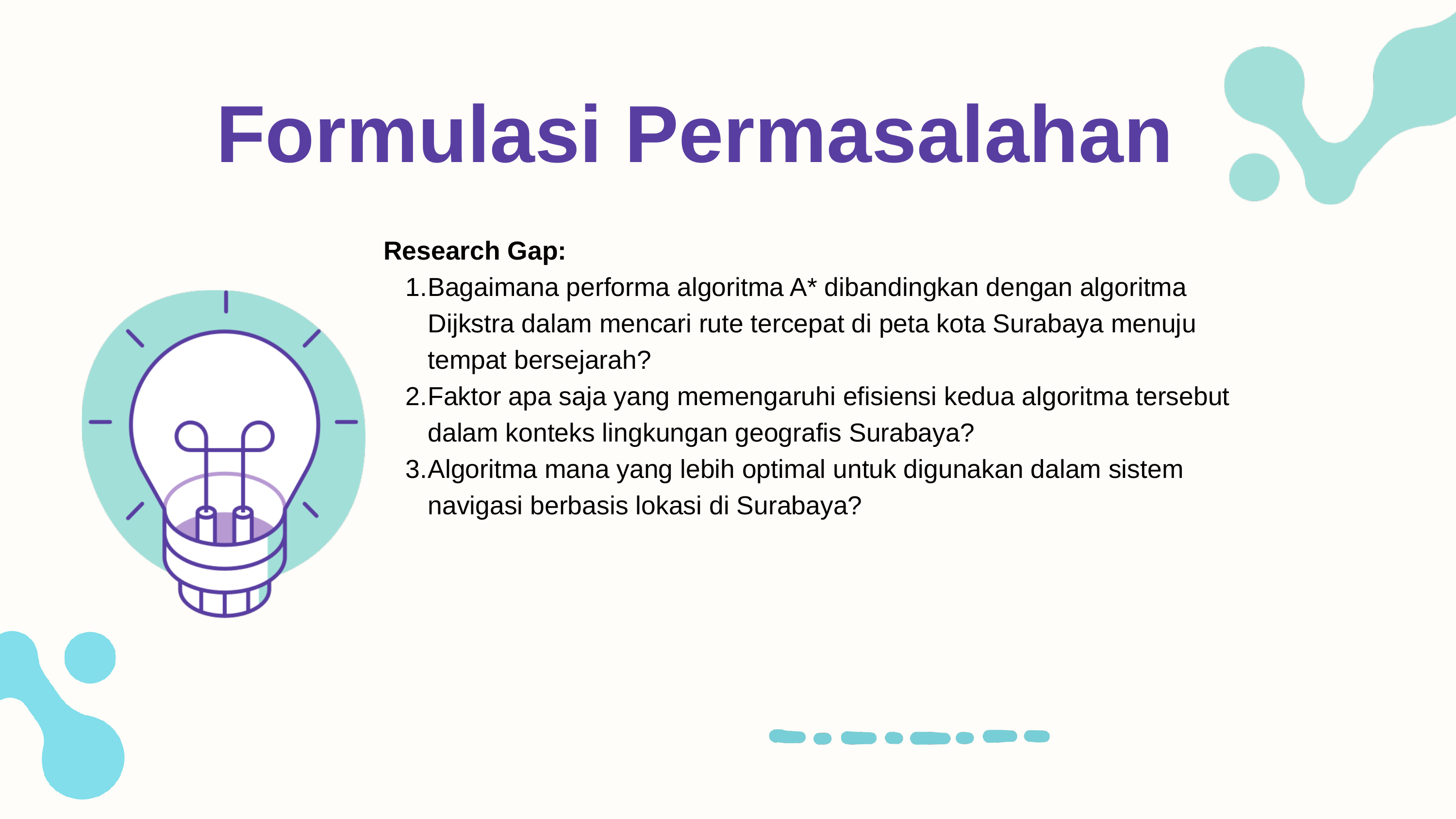

Formulasi Permasalahan
Research Gap:
Bagaimana performa algoritma A* dibandingkan dengan algoritma Dijkstra dalam mencari rute tercepat di peta kota Surabaya menuju tempat bersejarah?
Faktor apa saja yang memengaruhi efisiensi kedua algoritma tersebut dalam konteks lingkungan geografis Surabaya?
Algoritma mana yang lebih optimal untuk digunakan dalam sistem navigasi berbasis lokasi di Surabaya?